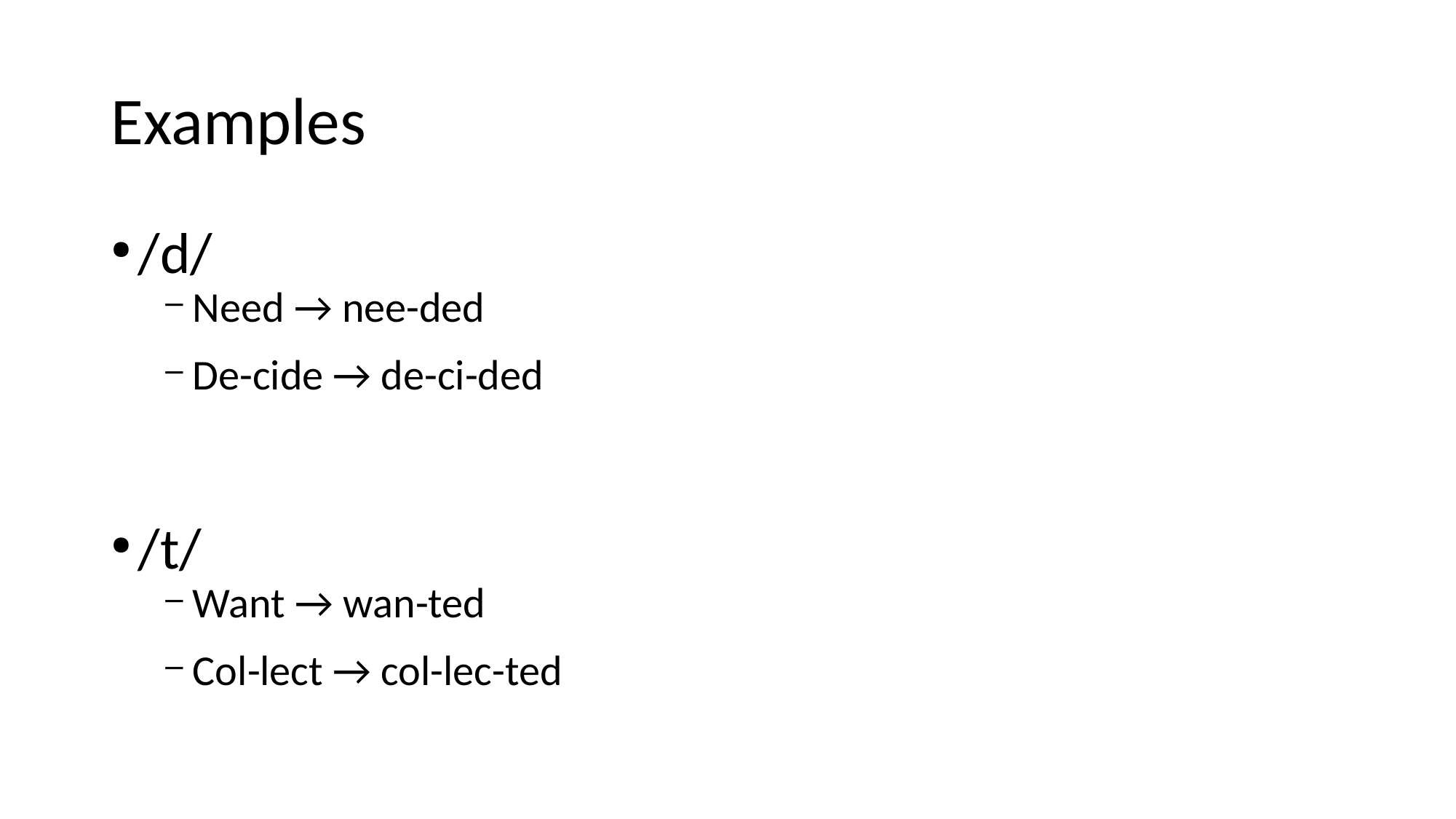

# Examples
/d/
Need → nee-ded
De-cide → de-ci-ded

/t/
Want → wan-ted
Col-lect → col-lec-ted